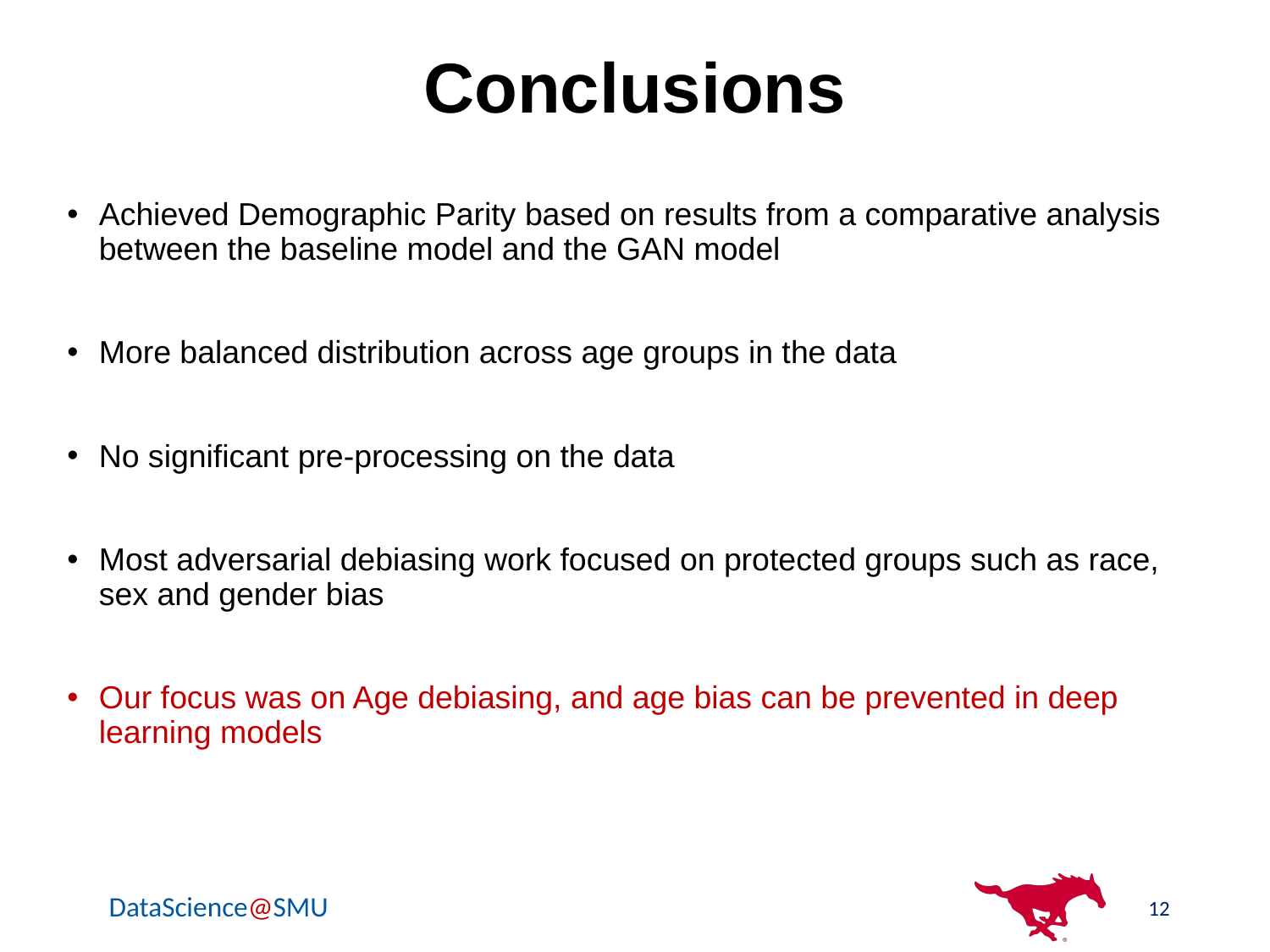

# Conclusions
Achieved Demographic Parity based on results from a comparative analysis between the baseline model and the GAN model

More balanced distribution across age groups in the data

No significant pre-processing on the data

Most adversarial debiasing work focused on protected groups such as race, sex and gender bias

Our focus was on Age debiasing, and age bias can be prevented in deep learning models
12